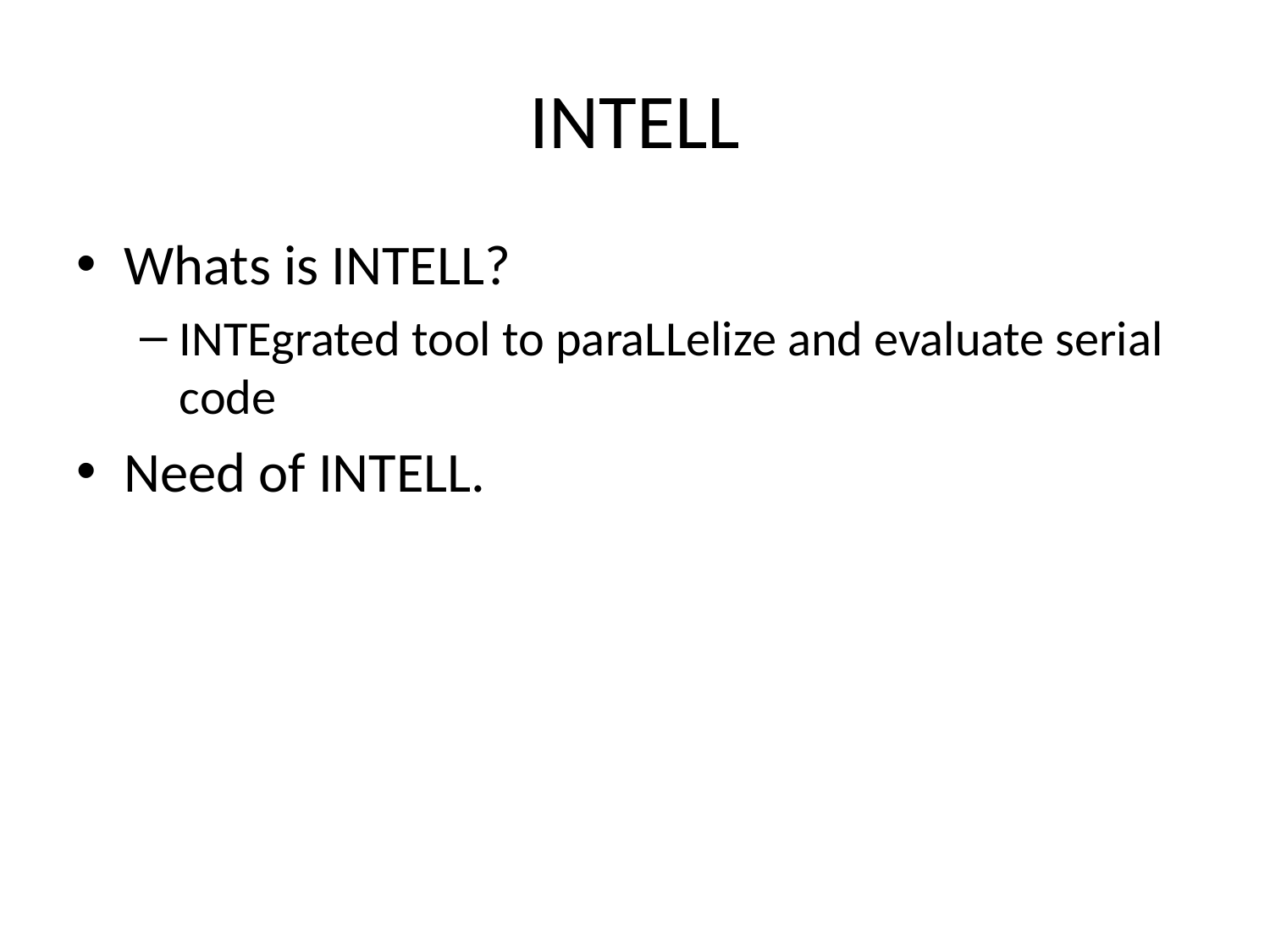

# INTELL
Whats is INTELL?
INTEgrated tool to paraLLelize and evaluate serial code
Need of INTELL.